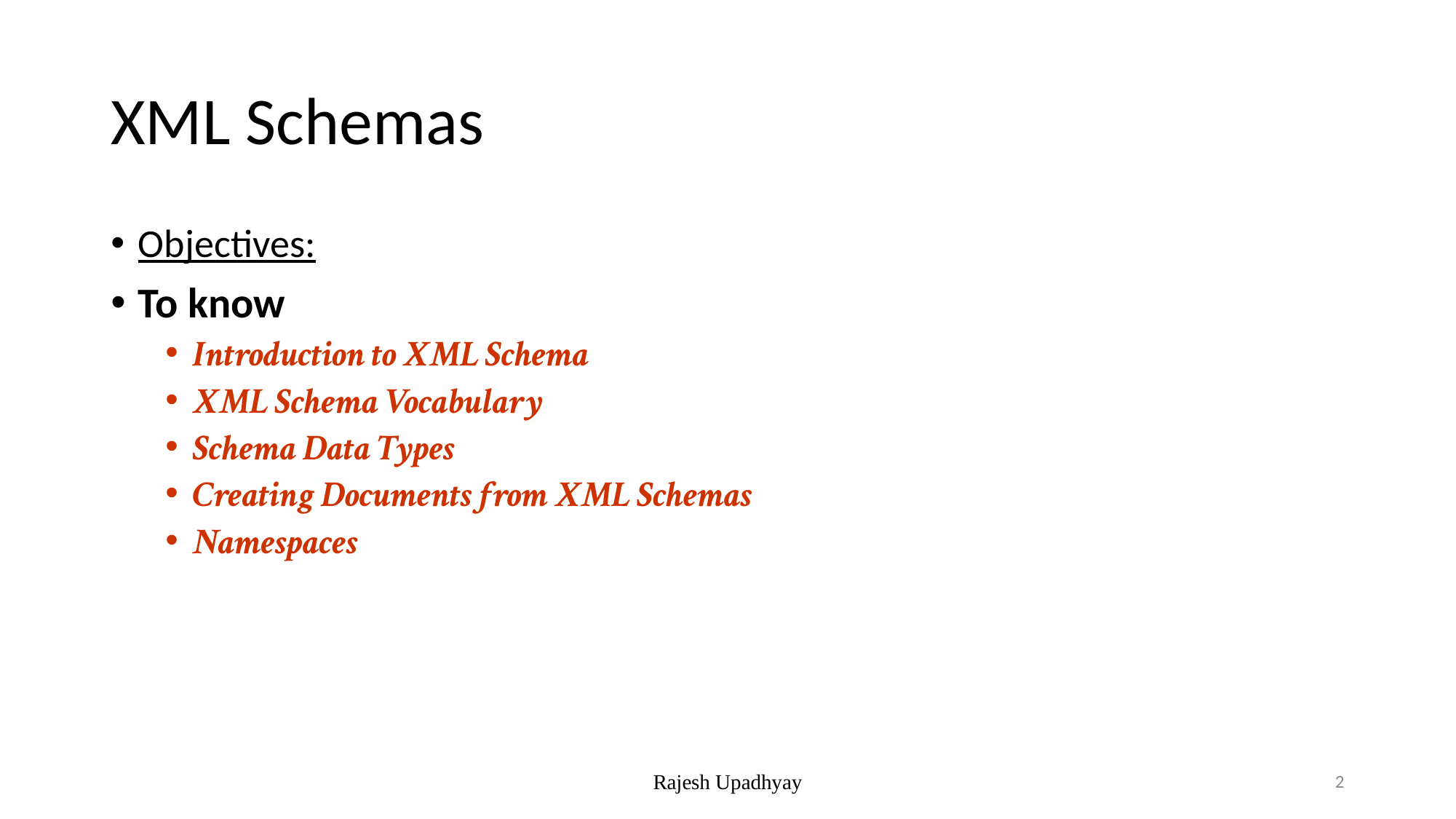

# XML Schemas
Objectives:
To know
Introduction to XML Schema
XML Schema Vocabulary
Schema Data Types
Creating Documents from XML Schemas
Namespaces
Rajesh Upadhyay
2